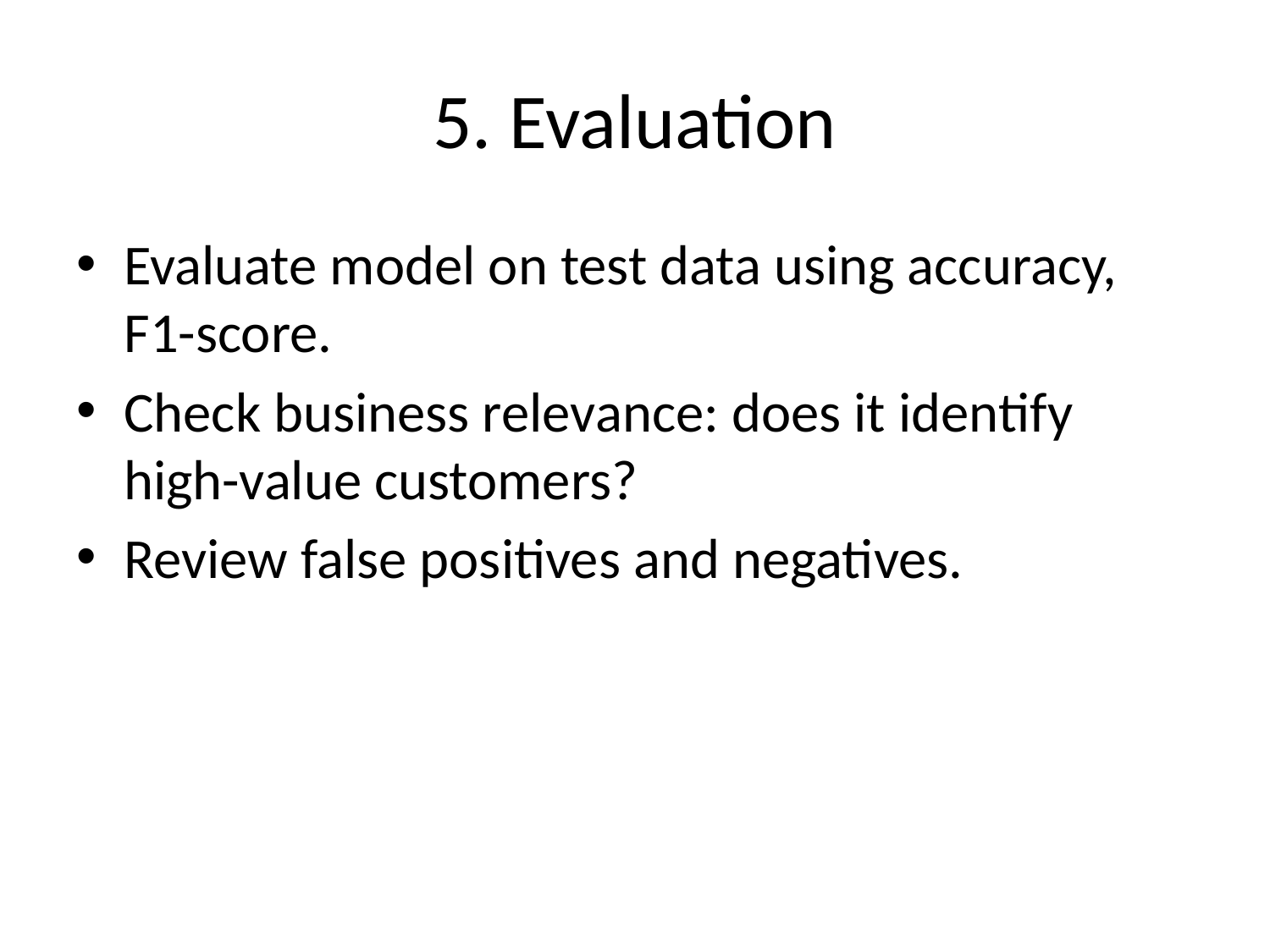

# 5. Evaluation
Evaluate model on test data using accuracy, F1-score.
Check business relevance: does it identify high-value customers?
Review false positives and negatives.